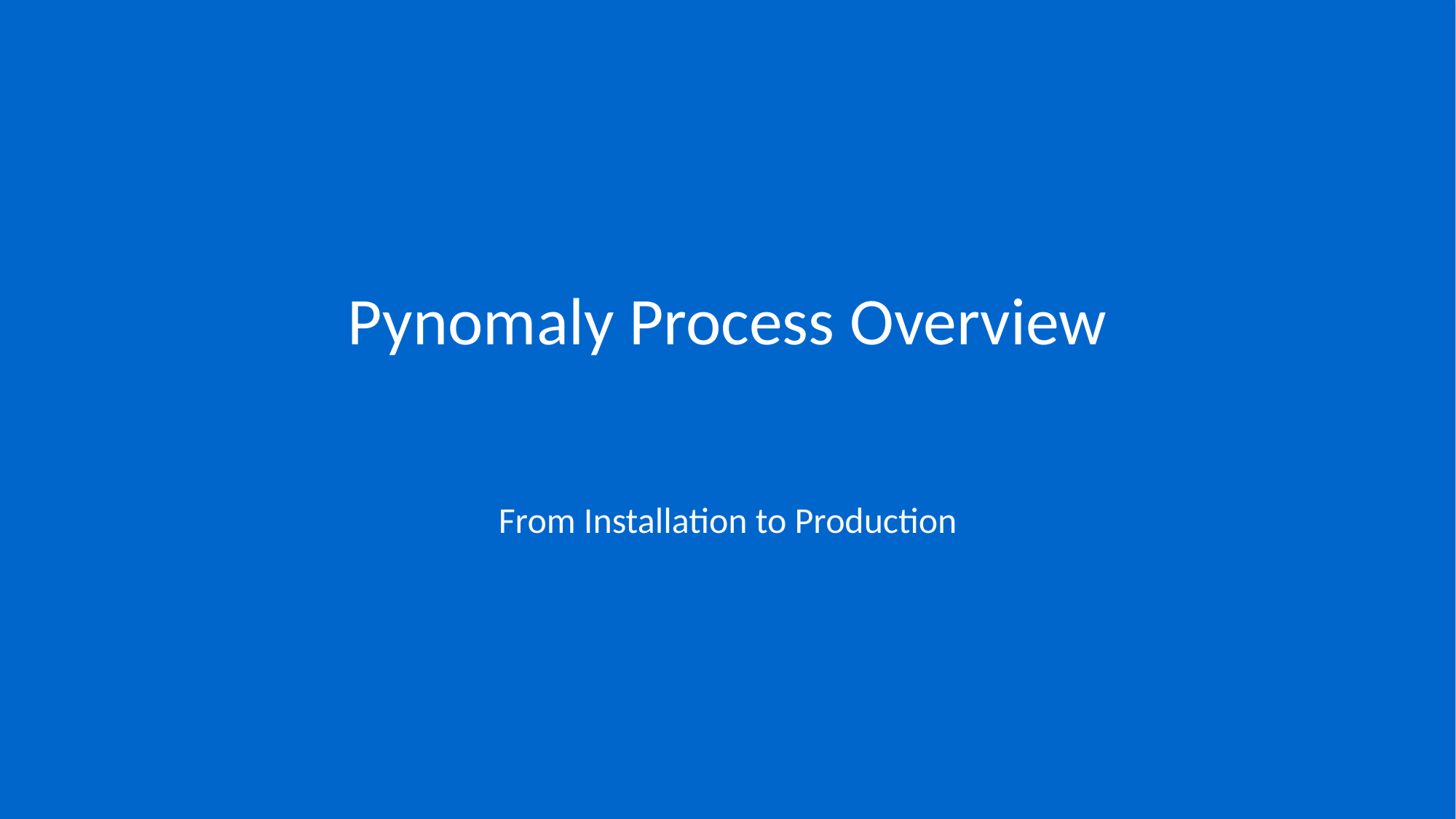

Pynomaly Process Overview
From Installation to Production